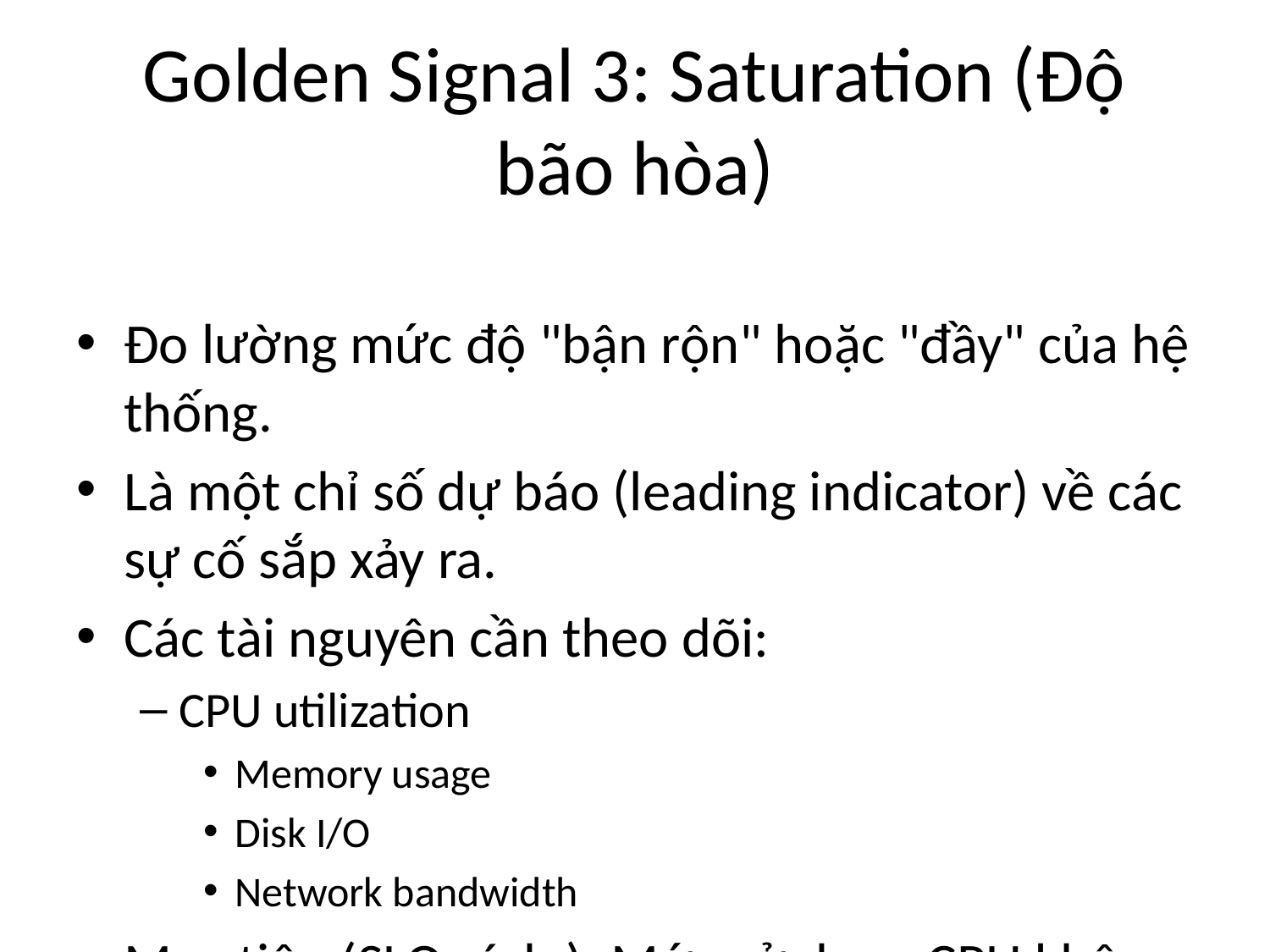

# Golden Signal 3: Saturation (Độ bão hòa)

Đo lường mức độ "bận rộn" hoặc "đầy" của hệ thống.
Là một chỉ số dự báo (leading indicator) về các sự cố sắp xảy ra.
Các tài nguyên cần theo dõi:
CPU utilization
Memory usage
Disk I/O
Network bandwidth
Mục tiêu (SLO ví dụ): Mức sử dụng CPU không được vượt quá 85% trong 5 phút.